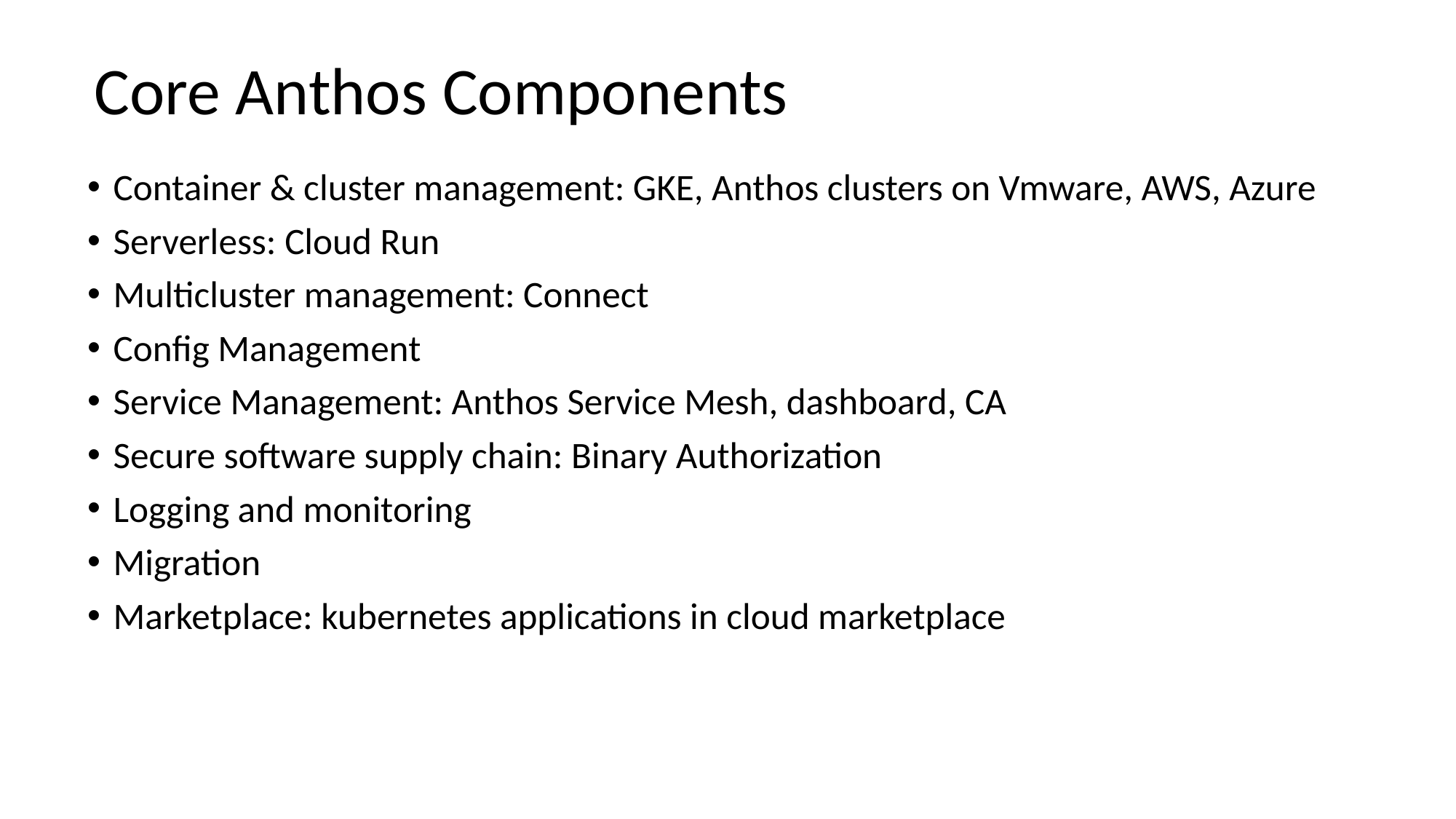

# Core Anthos Components
Container & cluster management: GKE, Anthos clusters on Vmware, AWS, Azure
Serverless: Cloud Run
Multicluster management: Connect
Config Management
Service Management: Anthos Service Mesh, dashboard, CA
Secure software supply chain: Binary Authorization
Logging and monitoring
Migration
Marketplace: kubernetes applications in cloud marketplace